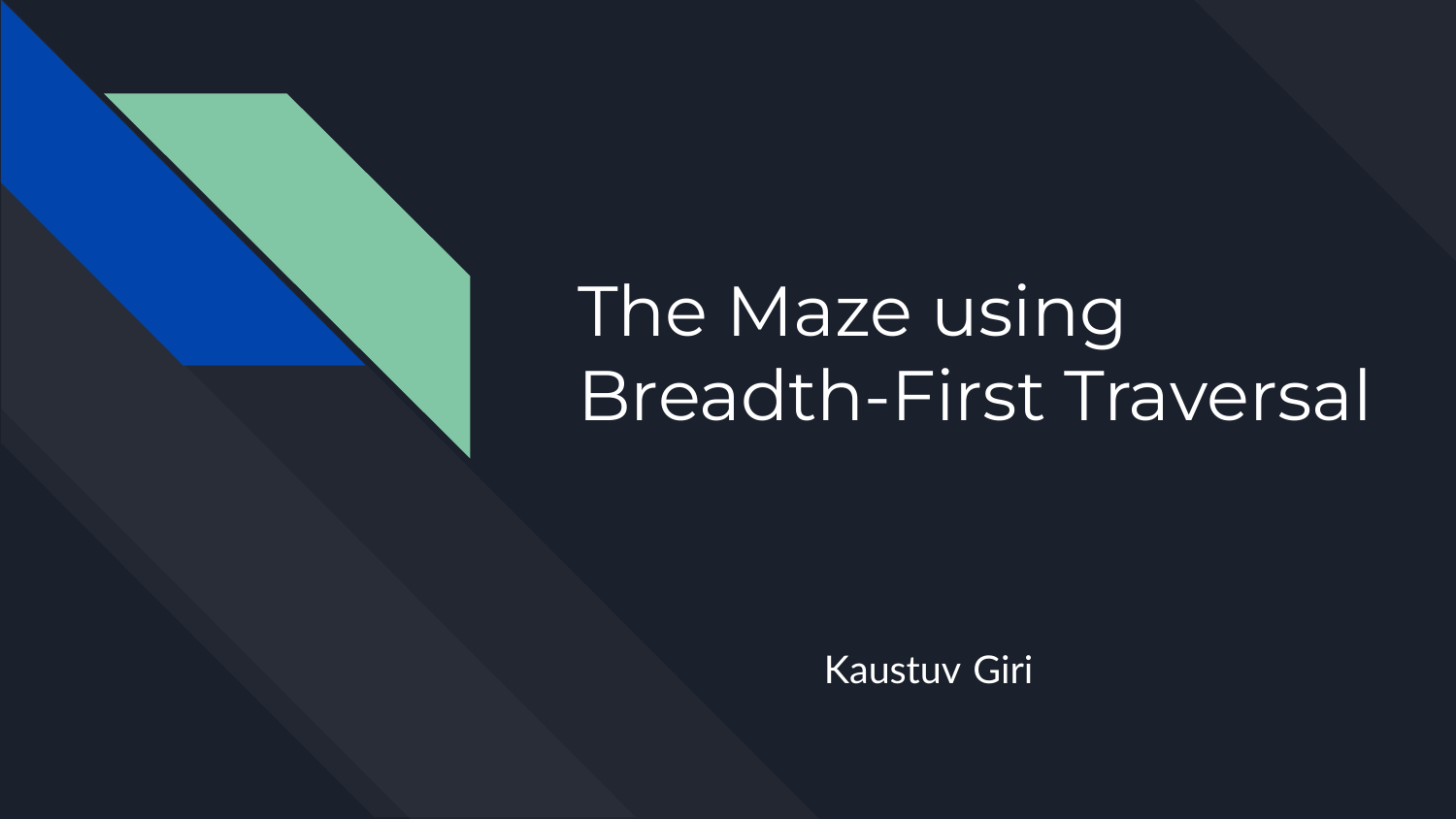

# The Maze using Breadth-First Traversal
Kaustuv Giri